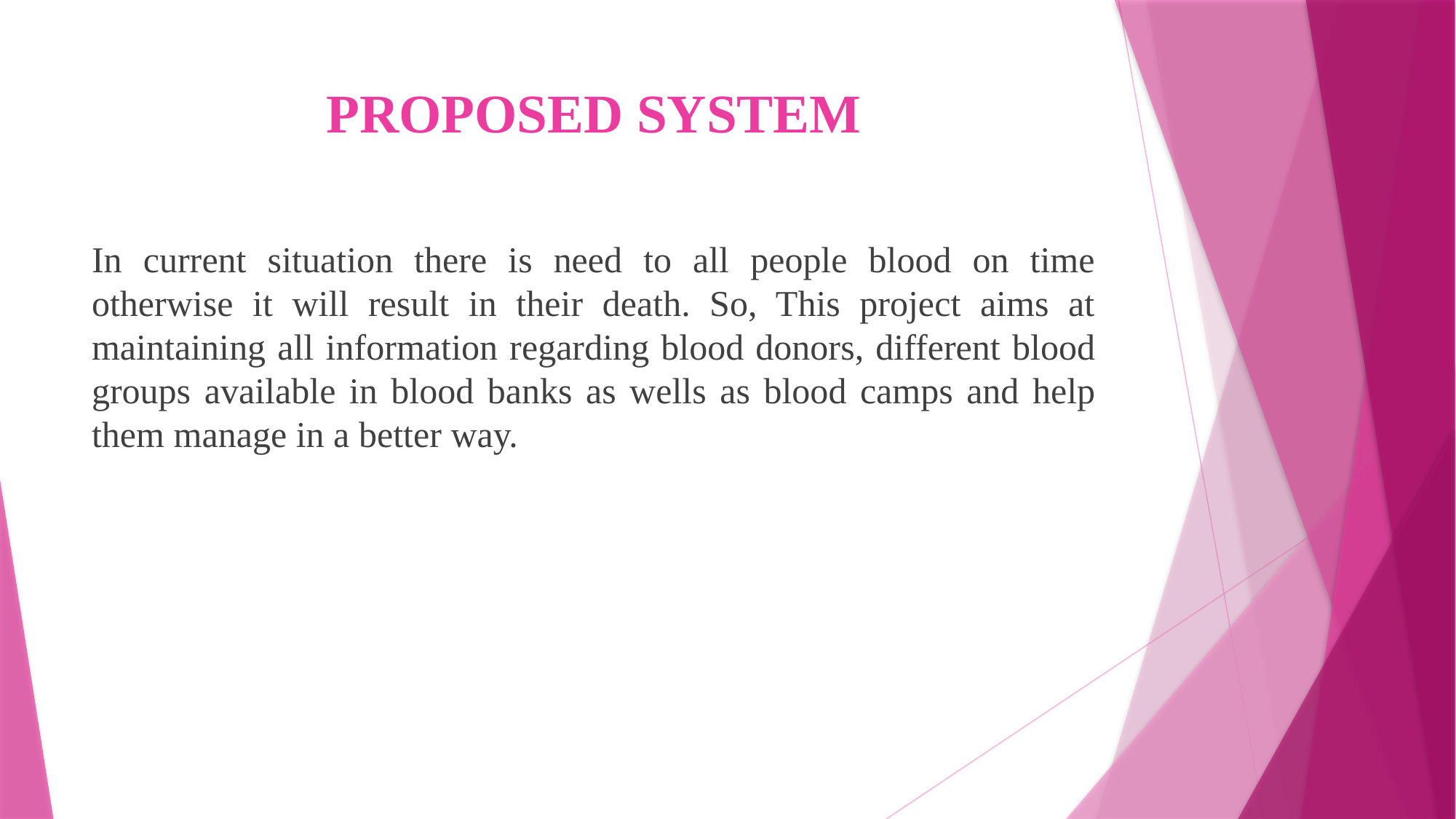

# PROPOSED SYSTEM
In current situation there is need to all people blood on time otherwise it will result in their death. So, This project aims at maintaining all information regarding blood donors, different blood groups available in blood banks as wells as blood camps and help them manage in a better way.